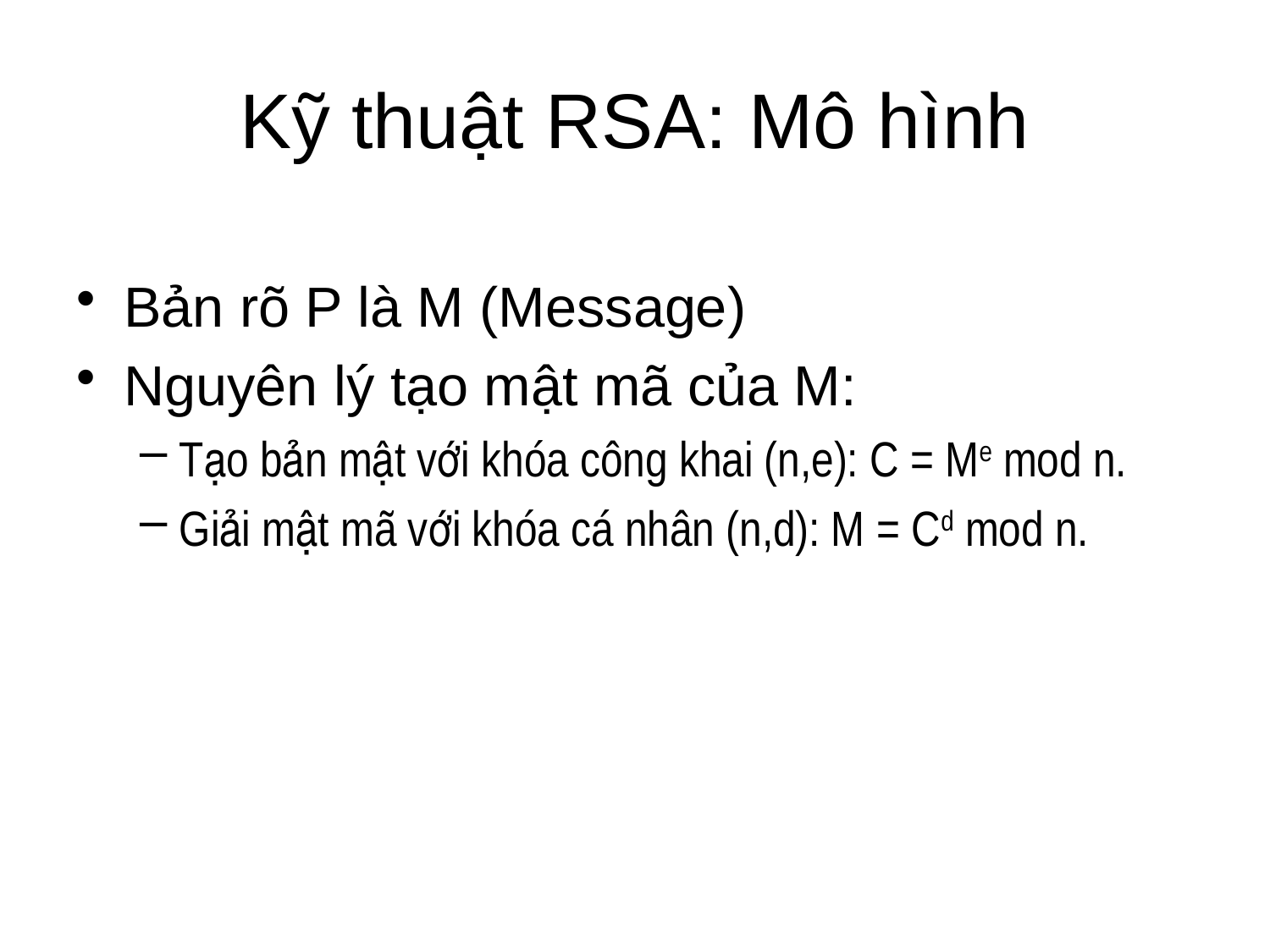

# Kỹ thuật RSA: Mô hình
Bản rõ P là M (Message)
Nguyên lý tạo mật mã của M:
Tạo bản mật với khóa công khai (n,e): C = Me mod n.
Giải mật mã với khóa cá nhân (n,d): M = Cd mod n.